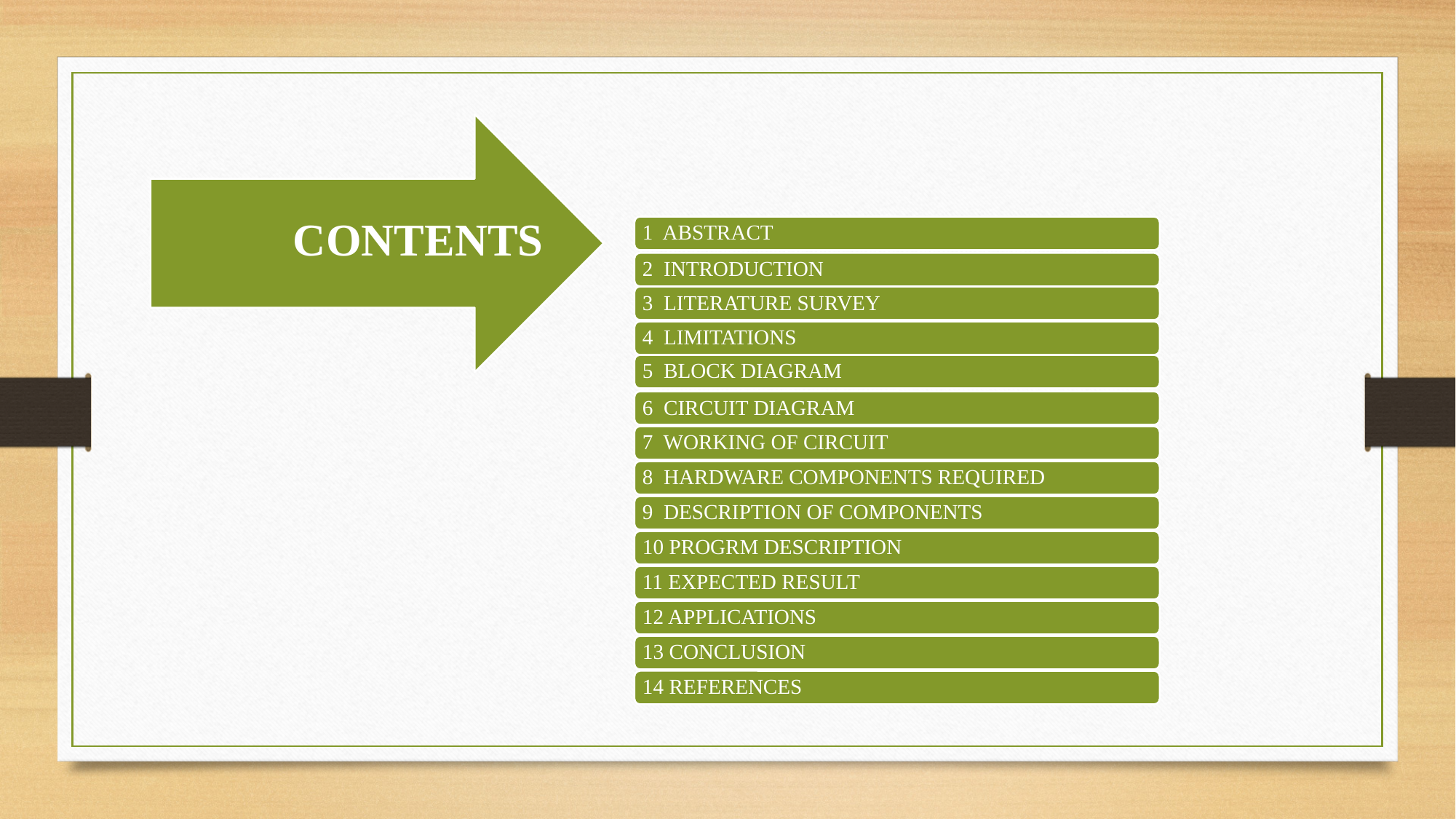

CONTENTS

1  ABSTRACT
2  INTRODUCTION
3  LITERATURE SURVEY
4  LIMITATIONS
5  BLOCK DIAGRAM
6  CIRCUIT DIAGRAM
7  WORKING OF CIRCUIT
8  HARDWARE COMPONENTS REQUIRED
9  DESCRIPTION OF COMPONENTS
10 PROGRM DESCRIPTION
11 EXPECTED RESULT
12 APPLICATIONS
13 CONCLUSION
14 REFERENCES